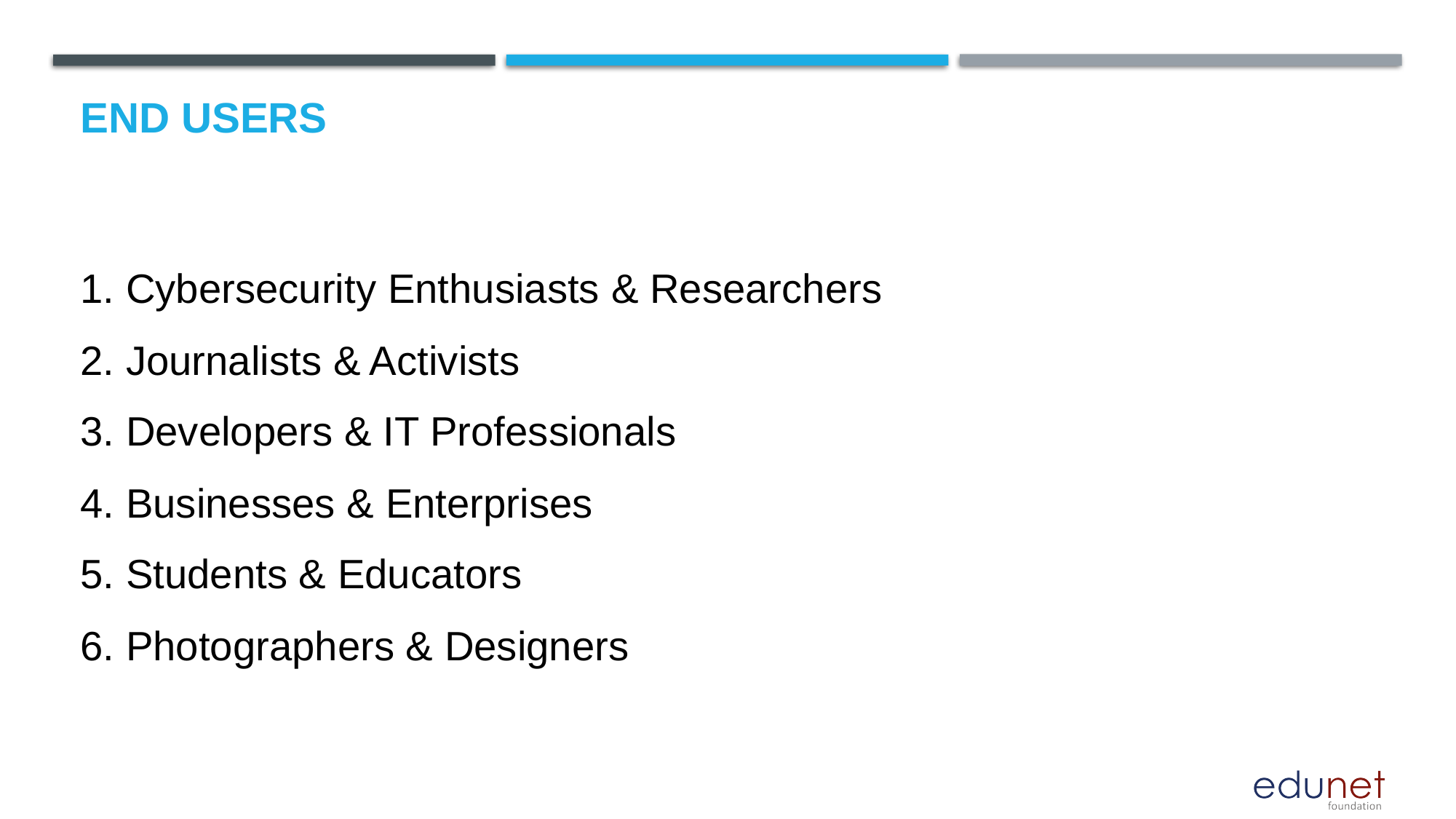

# End users

1. Cybersecurity Enthusiasts & Researchers
2. Journalists & Activists
3. Developers & IT Professionals
4. Businesses & Enterprises
5. Students & Educators
6. Photographers & Designers